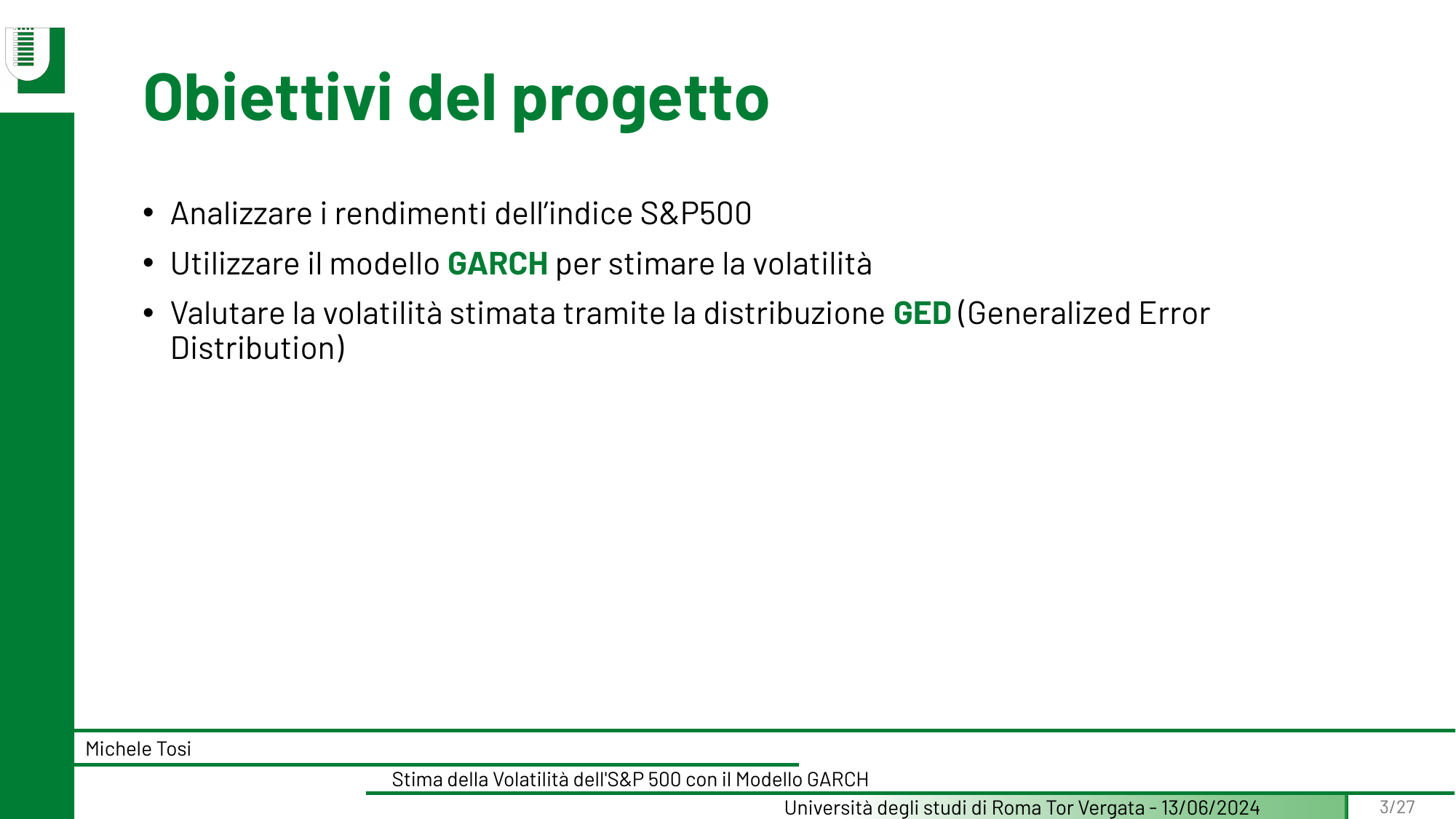

# Obiettivi del progetto
Analizzare i rendimenti dell’indice S&P500
Utilizzare il modello GARCH per stimare la volatilità
Valutare la volatilità stimata tramite la distribuzione GED (Generalized Error Distribution)
3/27